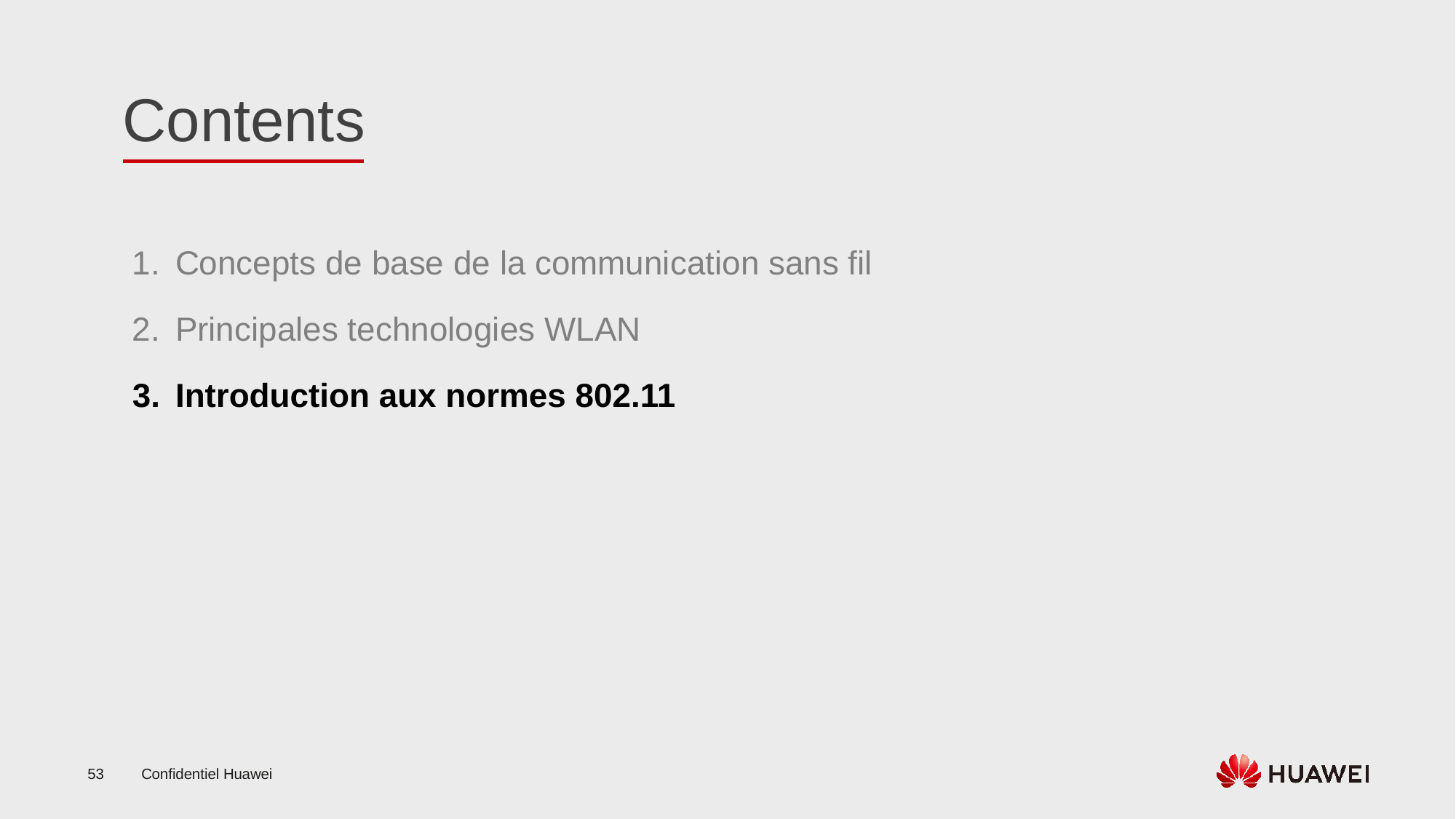

Concepts de base de la communication sans fil
Principales technologies WLAN
Introduction aux normes 802.11